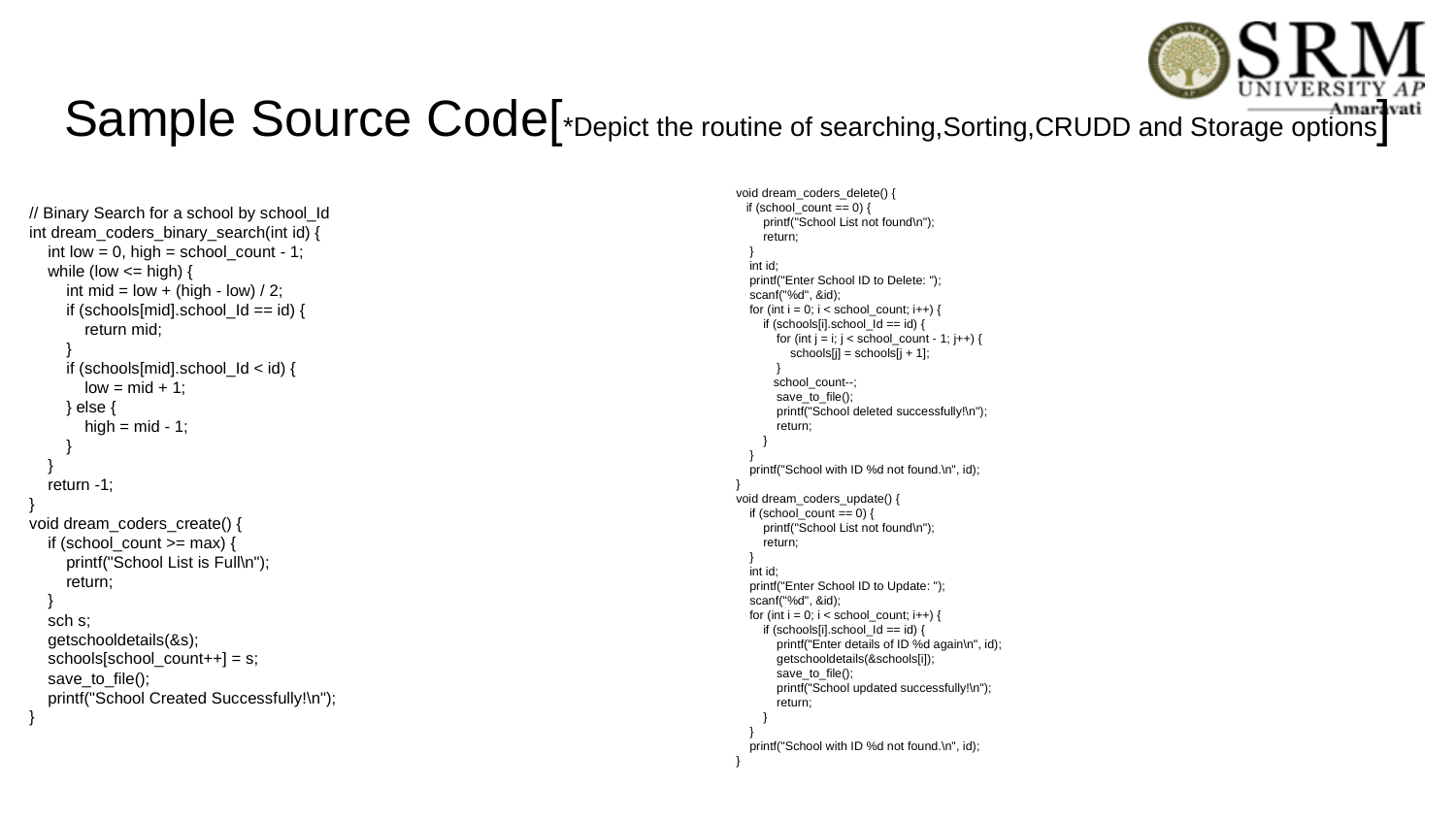

# Sample Source Code[*Depict the routine of searching,Sorting,CRUDD and Storage options]

void dream_coders_delete() {
   if (school_count == 0) {
        printf("School List not found\n");
        return;
    }
    int id;
    printf("Enter School ID to Delete: ");
    scanf("%d", &id);
    for (int i = 0; i < school_count; i++) {
        if (schools[i].school_Id == id) {
            for (int j = i; j < school_count - 1; j++) {
                schools[j] = schools[j + 1];
            }
           school_count--;
            save_to_file();
            printf("School deleted successfully!\n");
            return;
        }
    }
    printf("School with ID %d not found.\n", id);
}
void dream_coders_update() {
    if (school_count == 0) {
        printf("School List not found\n");
        return;
    }
    int id;
    printf("Enter School ID to Update: ");
    scanf("%d", &id);
    for (int i = 0; i < school_count; i++) {
        if (schools[i].school_Id == id) {
            printf("Enter details of ID %d again\n", id);
            getschooldetails(&schools[i]);
            save_to_file();
            printf("School updated successfully!\n");
            return;
        }
    }
    printf("School with ID %d not found.\n", id);
}
// Binary Search for a school by school_Id
int dream_coders_binary_search(int id) {
    int low = 0, high = school_count - 1;
    while (low <= high) {
        int mid = low + (high - low) / 2;
        if (schools[mid].school_Id == id) {
            return mid;
        }
        if (schools[mid].school_Id < id) {
            low = mid + 1;
        } else {
            high = mid - 1;
        }
    }
    return -1;
}
void dream_coders_create() {
    if (school_count >= max) {
        printf("School List is Full\n");
        return;
    }
    sch s;
    getschooldetails(&s);
    schools[school_count++] = s;
    save_to_file();
    printf("School Created Successfully!\n");
}